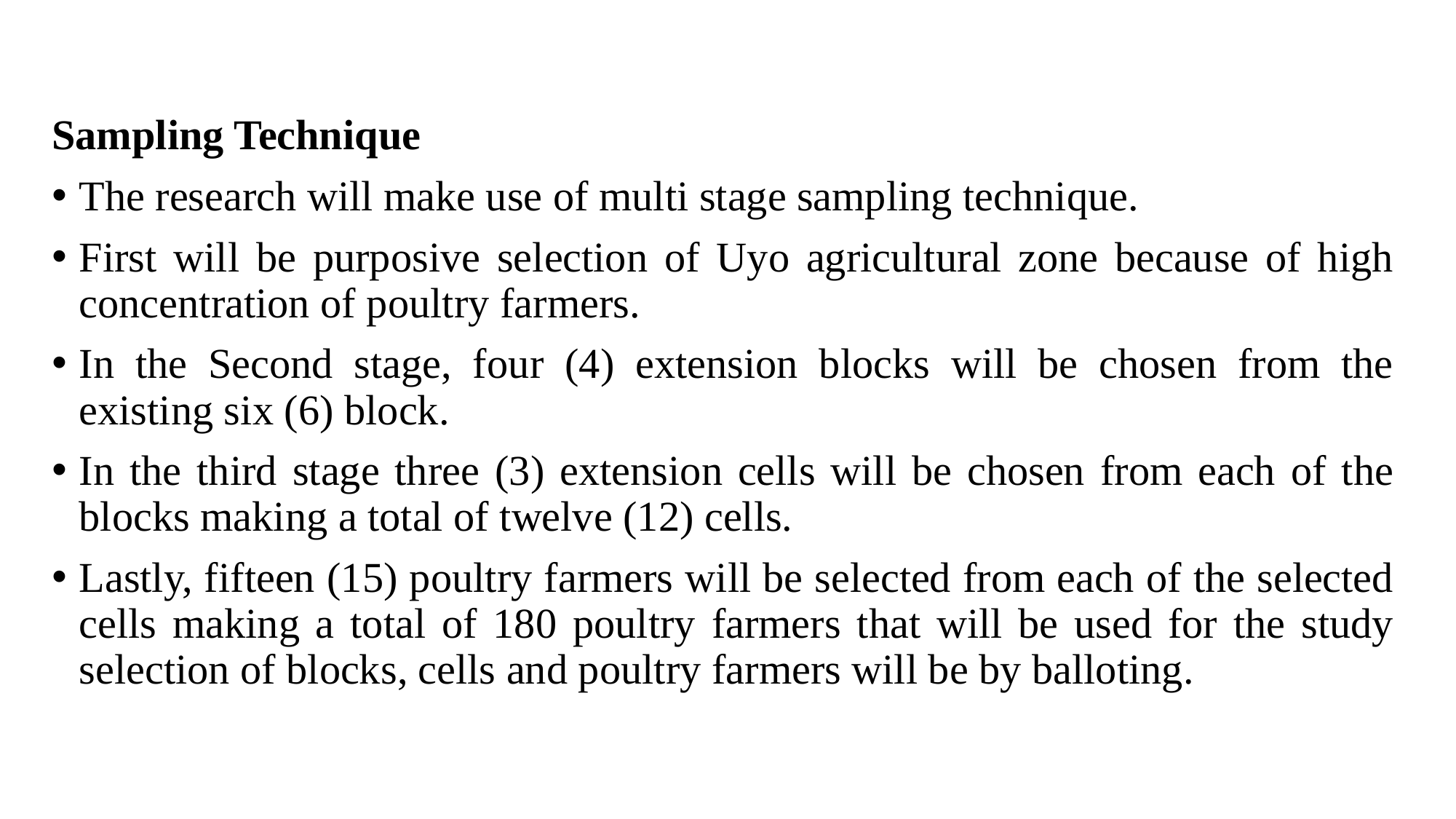

Sampling Technique
The research will make use of multi stage sampling technique.
First will be purposive selection of Uyo agricultural zone because of high concentration of poultry farmers.
In the Second stage, four (4) extension blocks will be chosen from the existing six (6) block.
In the third stage three (3) extension cells will be chosen from each of the blocks making a total of twelve (12) cells.
Lastly, fifteen (15) poultry farmers will be selected from each of the selected cells making a total of 180 poultry farmers that will be used for the study selection of blocks, cells and poultry farmers will be by balloting.